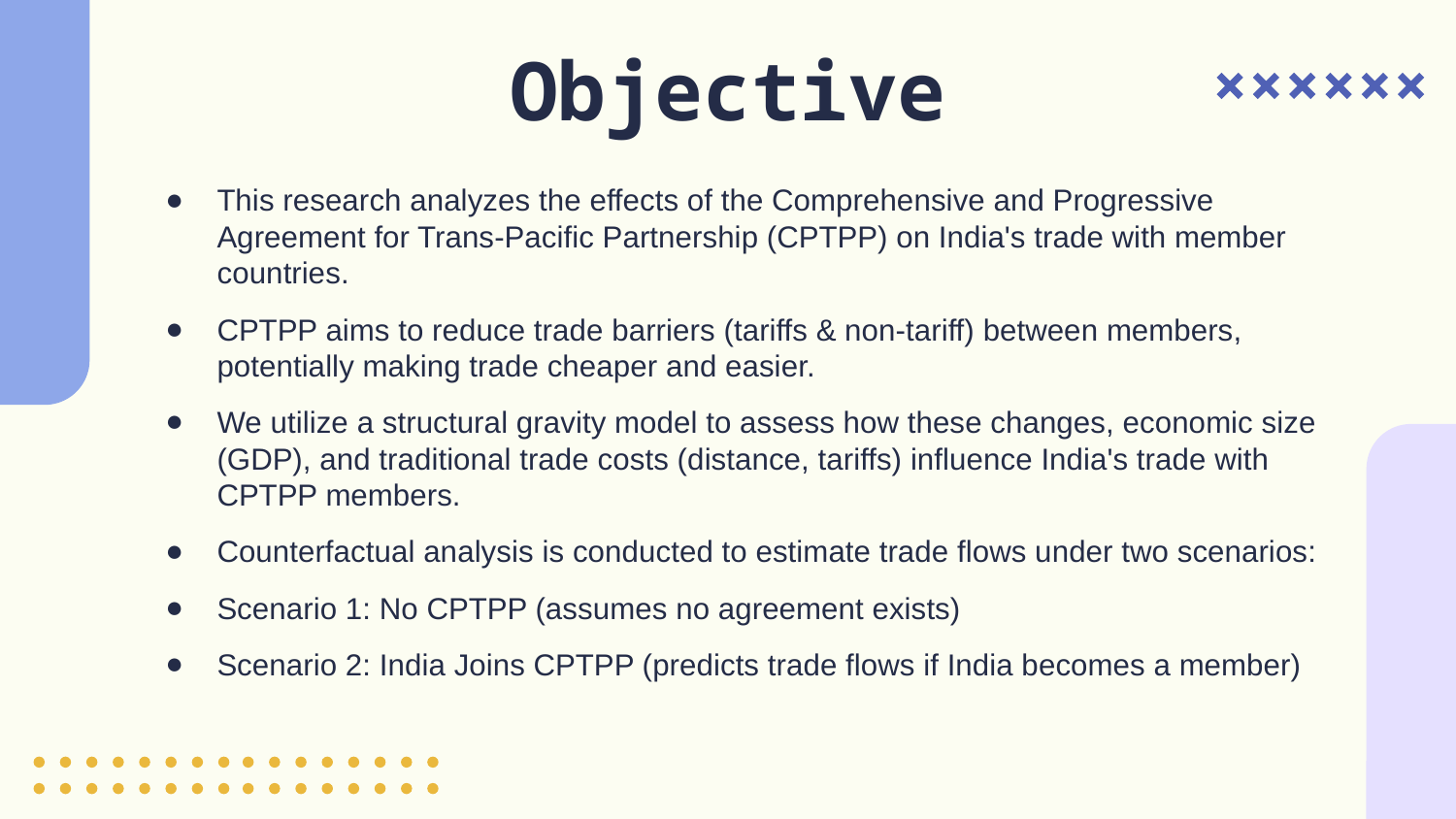

# Objective
This research analyzes the effects of the Comprehensive and Progressive Agreement for Trans-Pacific Partnership (CPTPP) on India's trade with member countries.
CPTPP aims to reduce trade barriers (tariffs & non-tariff) between members, potentially making trade cheaper and easier.
We utilize a structural gravity model to assess how these changes, economic size (GDP), and traditional trade costs (distance, tariffs) influence India's trade with CPTPP members.
Counterfactual analysis is conducted to estimate trade flows under two scenarios:
Scenario 1: No CPTPP (assumes no agreement exists)
Scenario 2: India Joins CPTPP (predicts trade flows if India becomes a member)